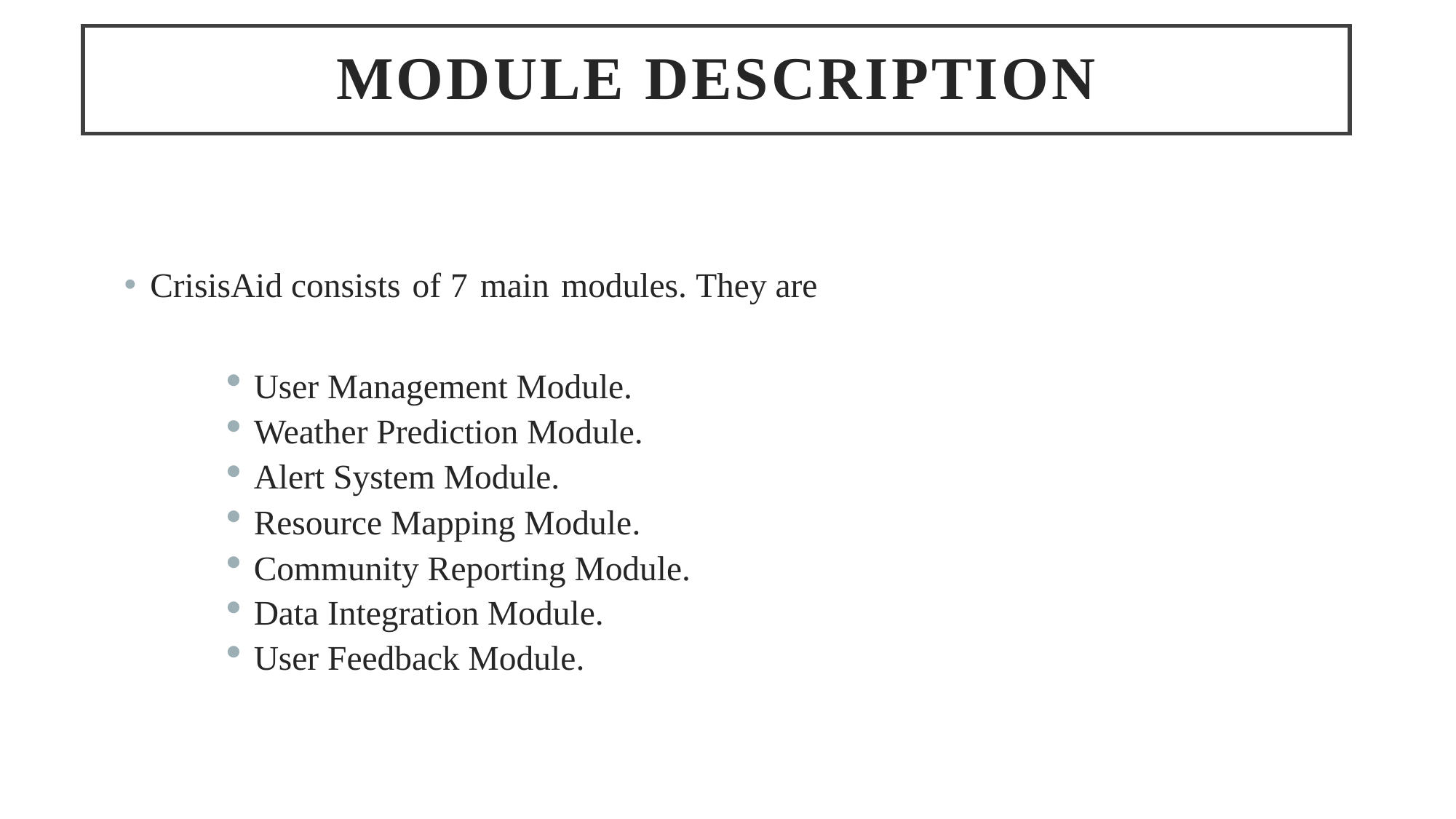

# Module description

CrisisAid consists of 7 main modules. They are

User Management Module.
Weather Prediction Module.
Alert System Module.
Resource Mapping Module.
Community Reporting Module.
Data Integration Module.
User Feedback Module.